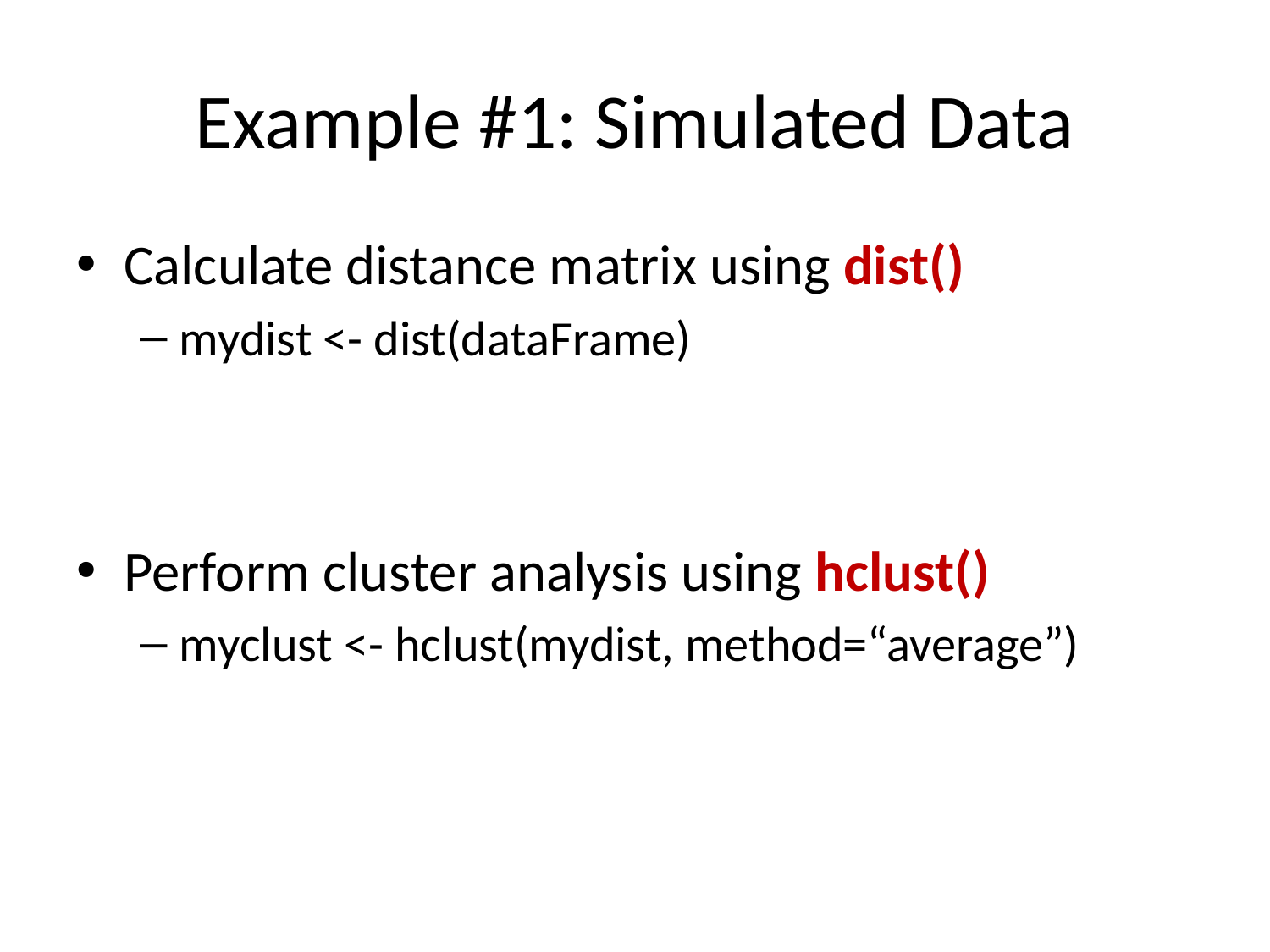

# Example #1: Simulated Data
Calculate distance matrix using dist()
mydist <- dist(dataFrame)

Perform cluster analysis using hclust()
myclust <- hclust(mydist, method=“average”)